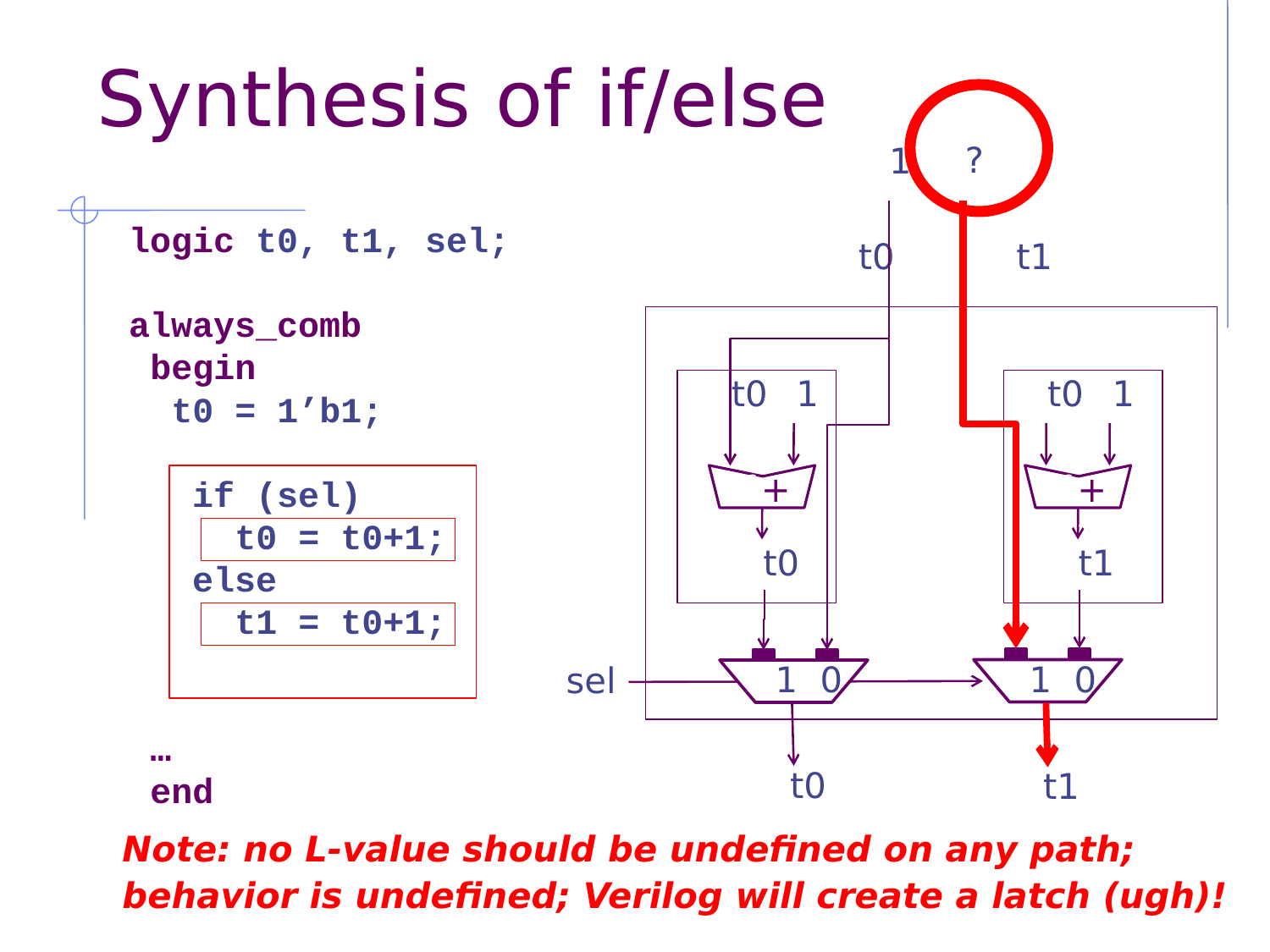

# Synthesis of if/else

?
1
 logic t0, t1, sel;

 always_comb
  begin
   t0 = 1’b1;

    if (sel)
	t0 = t0+1;
    else
	t1 = t0+1;

  …
  end
t0
t1

t0
1

t0
1

+

+

t0
t1

1  0

1  0

sel
t0
t1
Note: no L-value should be undefined on any path;
behavior is undefined; Verilog will create a latch (ugh)!